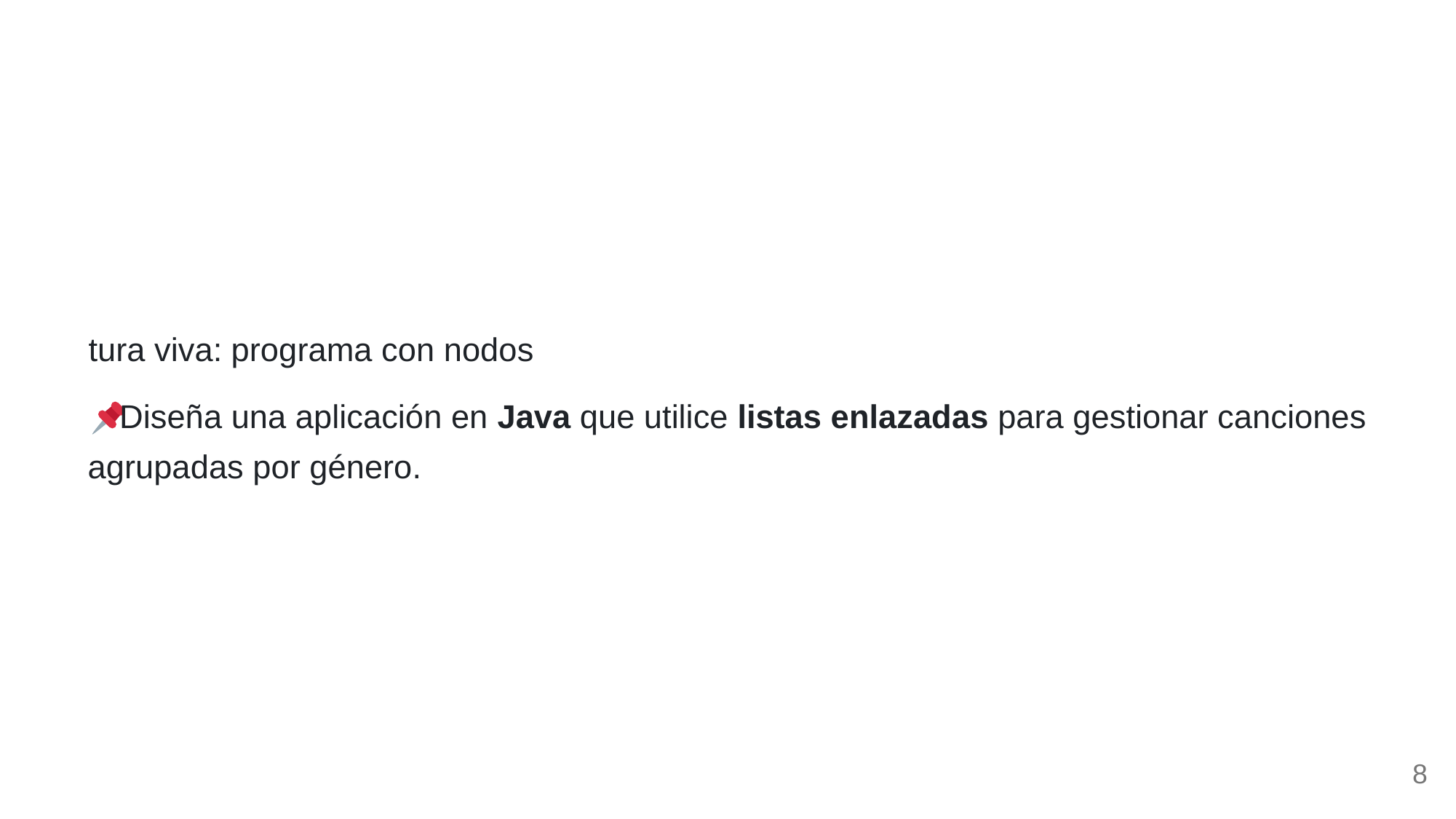

tura viva: programa con nodos
 Diseña una aplicación en Java que utilice listas enlazadas para gestionar canciones

agrupadas por género.
8